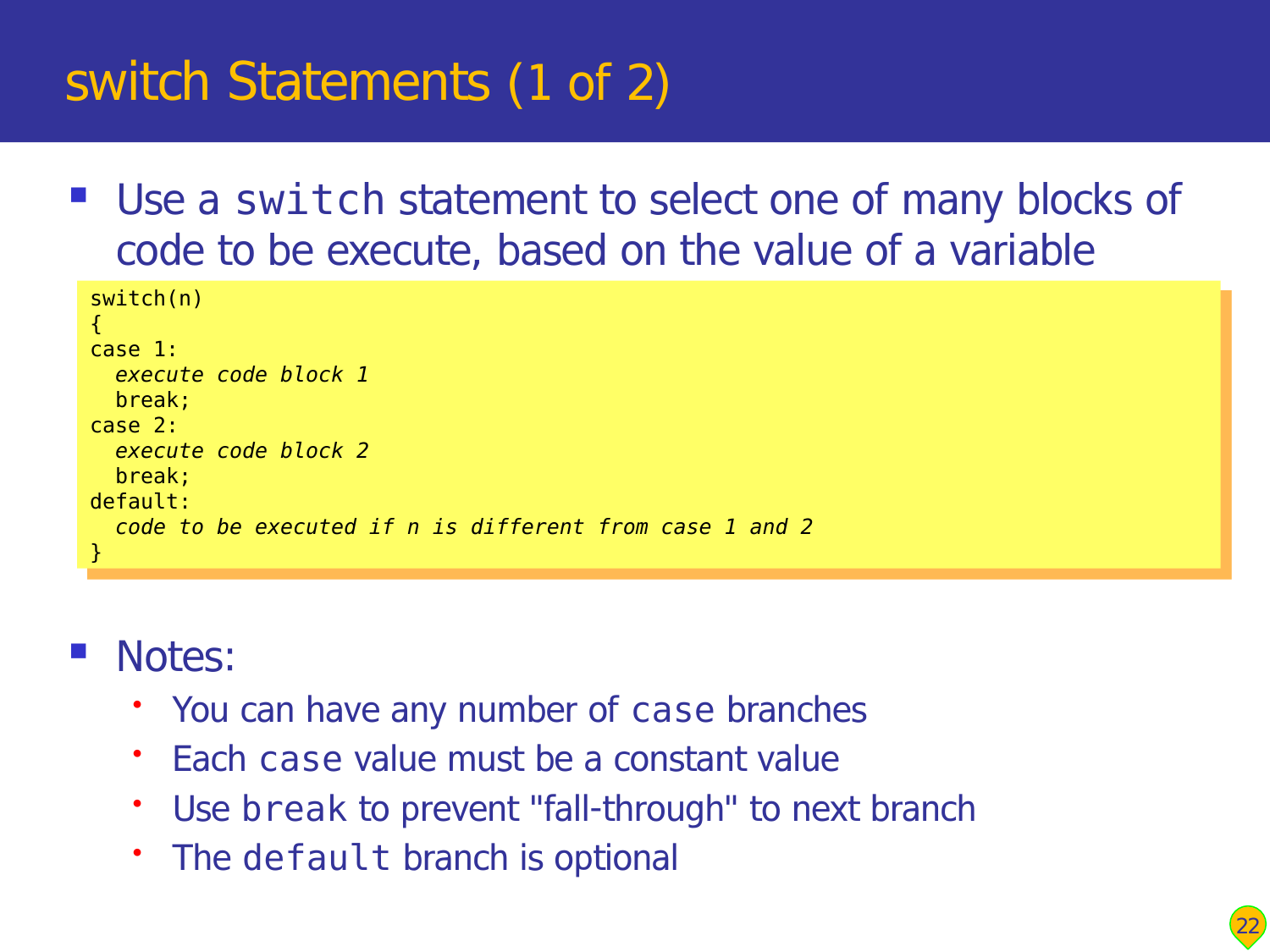

# switch Statements (1 of 2)
Use a switch statement to select one of many blocks of code to be execute, based on the value of a variable

Notes:
You can have any number of case branches
Each case value must be a constant value
Use break to prevent "fall-through" to next branch
The default branch is optional

switch(n)
{
case 1:
  execute code block 1
  break;
case 2:
  execute code block 2
  break;
default:
  code to be executed if n is different from case 1 and 2
}
22